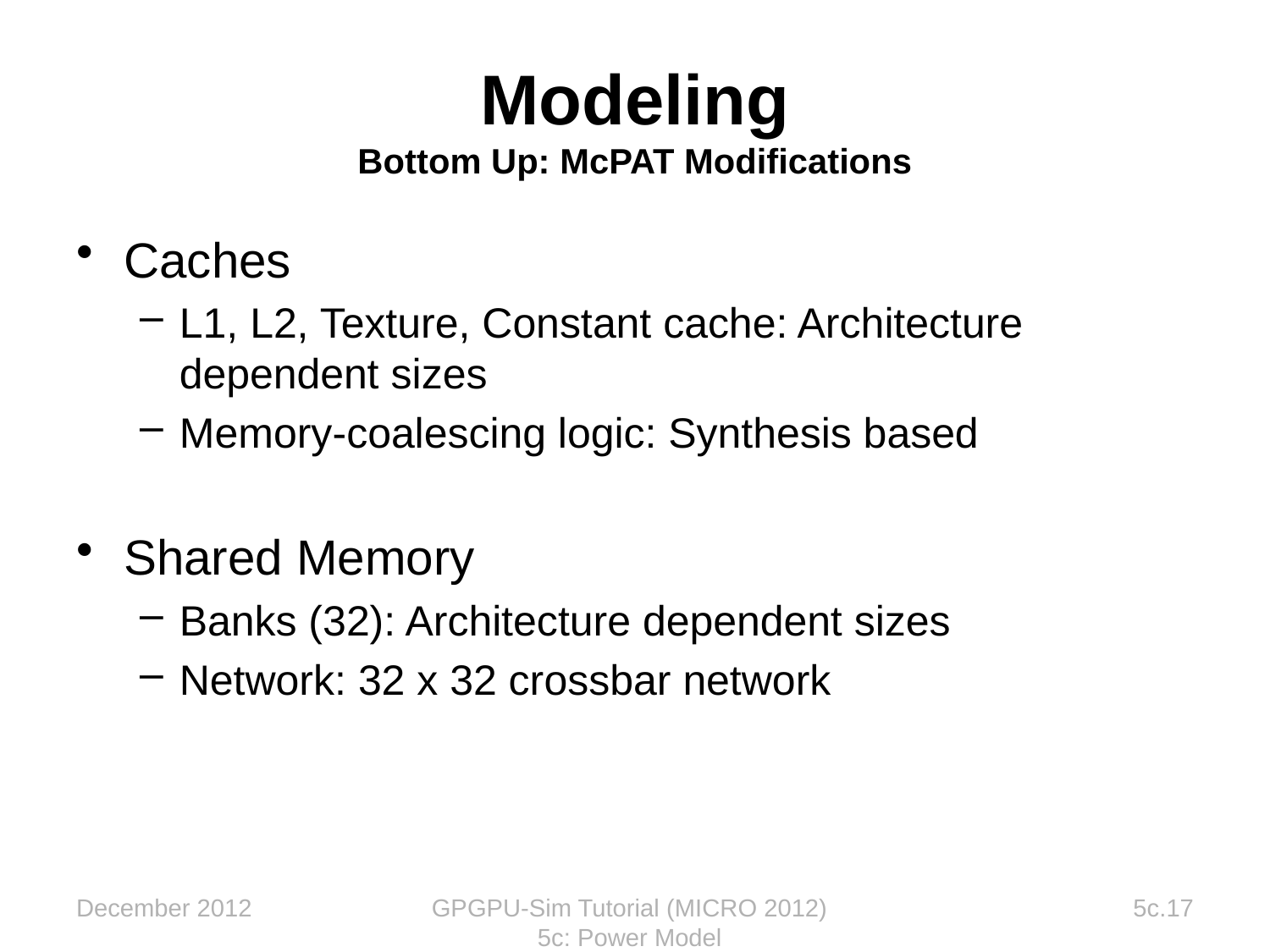

# Modeling Bottom Up: McPAT Modifications
Caches
L1, L2, Texture, Constant cache: Architecture dependent sizes
Memory-coalescing logic: Synthesis based

Shared Memory
Banks (32): Architecture dependent sizes
Network: 32 x 32 crossbar network
December 2012
GPGPU-Sim Tutorial (MICRO 2012) 5c: Power Model
5c.17